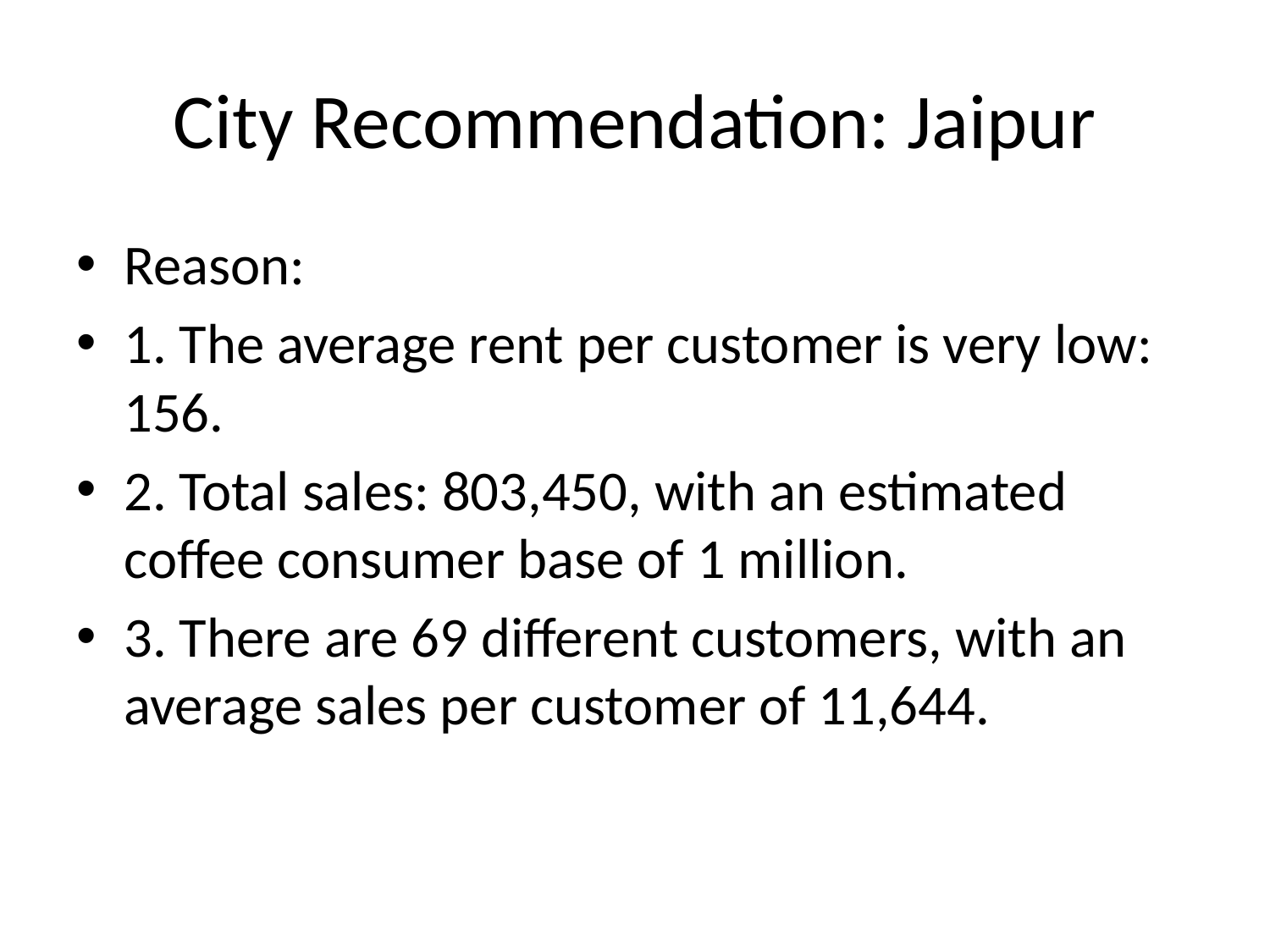

# City Recommendation: Jaipur
Reason:
1. The average rent per customer is very low: 156.
2. Total sales: 803,450, with an estimated coffee consumer base of 1 million.
3. There are 69 different customers, with an average sales per customer of 11,644.